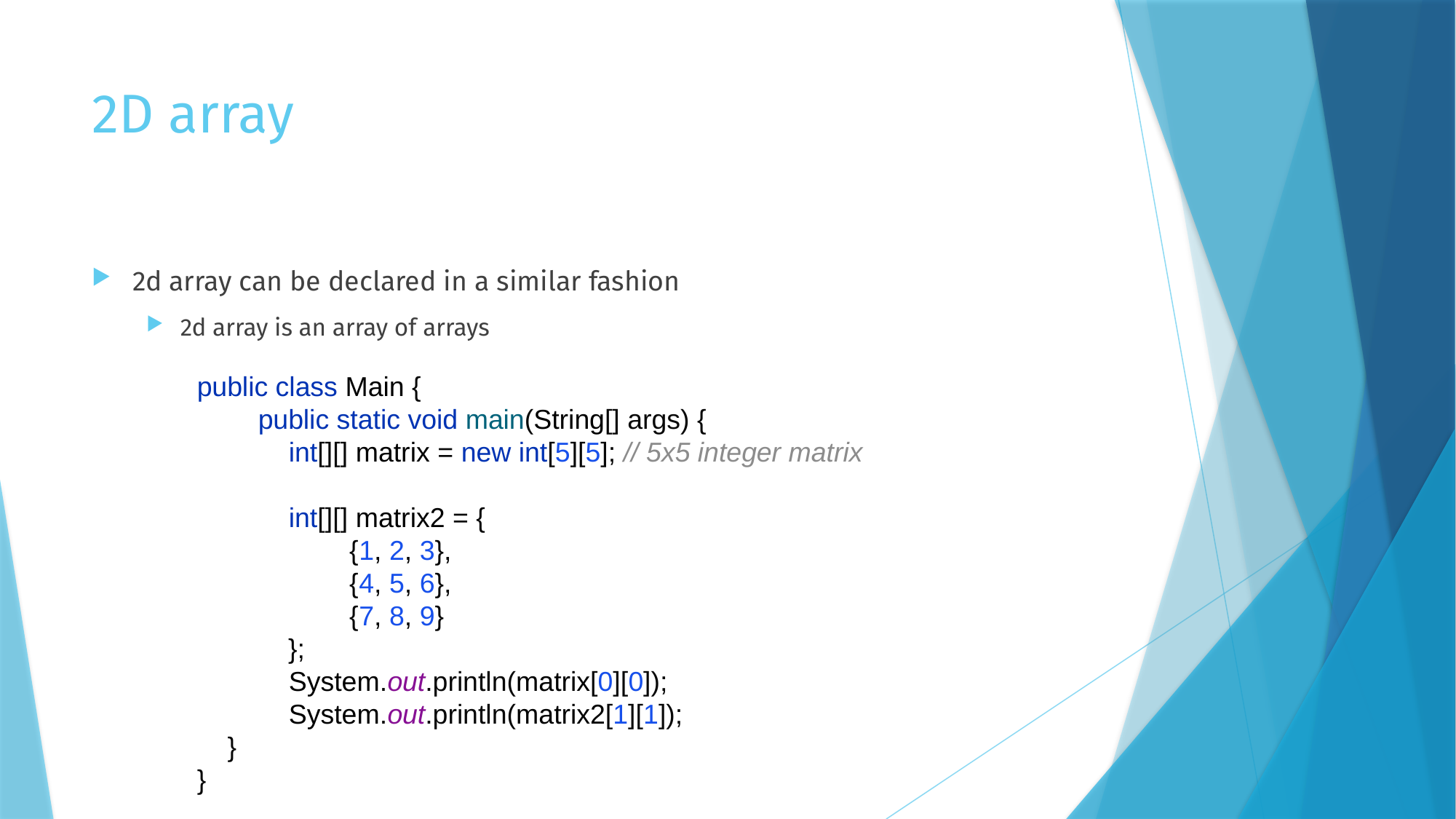

# 2D array
2d array can be declared in a similar fashion
2d array is an array of arrays
public class Main {
        public static void main(String[] args) {
            int[][] matrix = new int[5][5]; // 5x5 integer matrix
            int[][] matrix2 = {
                    {1, 2, 3},
                    {4, 5, 6},
                    {7, 8, 9}
            };
            System.out.println(matrix[0][0]);
            System.out.println(matrix2[1][1]);
    }
}